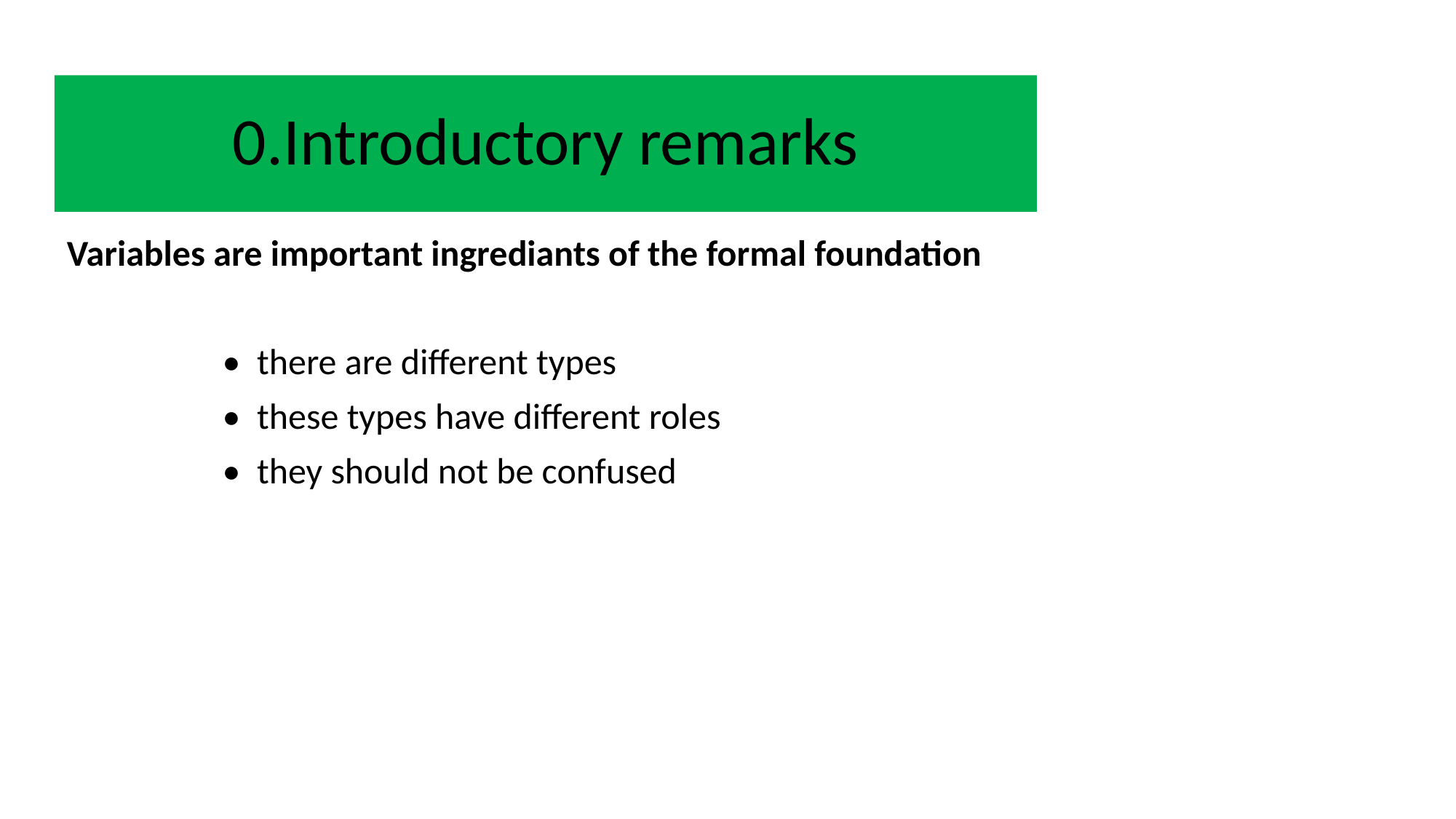

0.Introductory remarks
Variables are important ingrediants of the formal foundation

                   •  there are different types
                   •  these types have different roles
                   •  they should not be confused